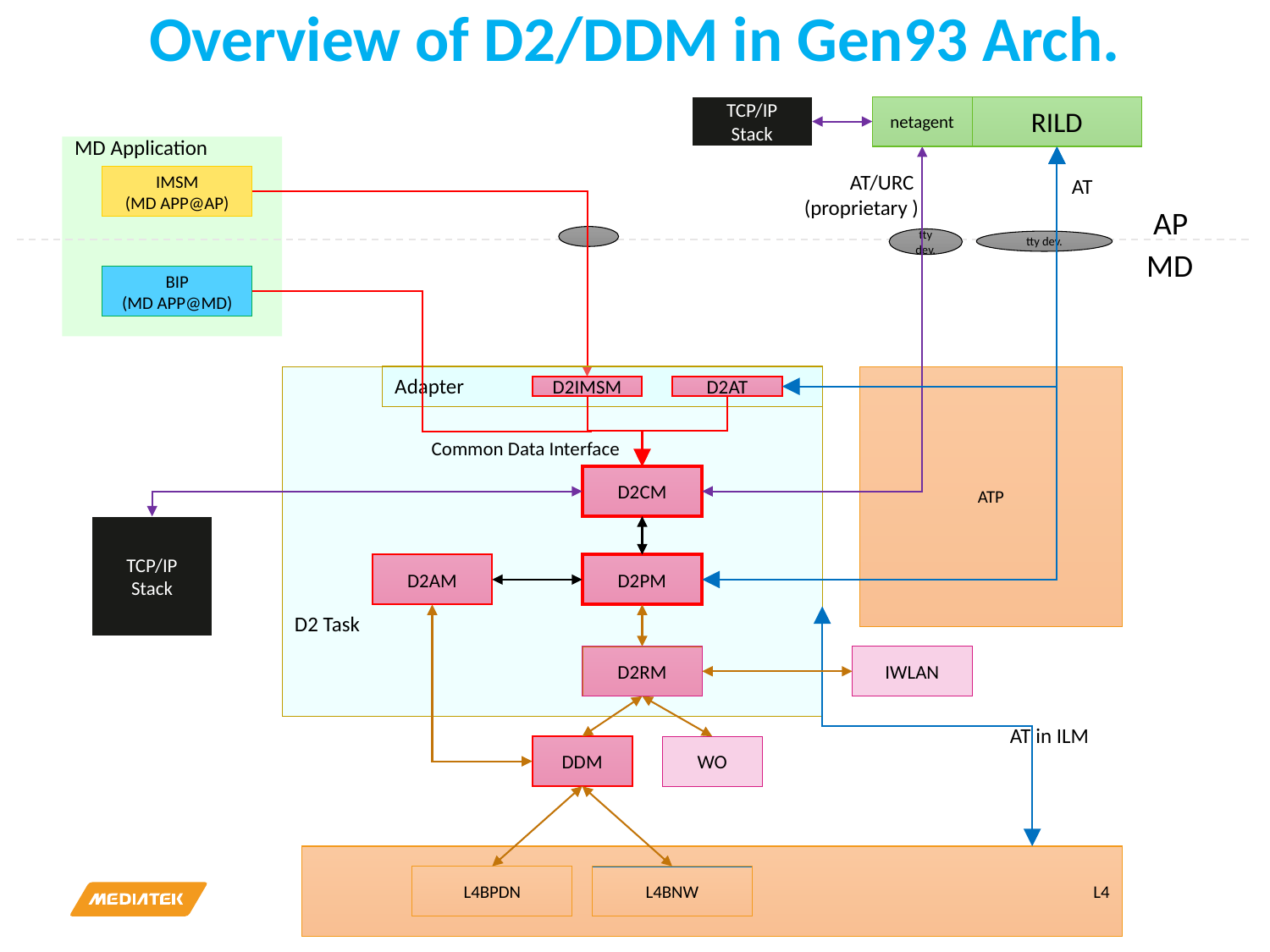

# Overview of D2/DDM in Gen93 Arch.
TCP/IP
Stack
netagent
RILD
MD Application

AT/URC
(proprietary )
IMSM
(MD APP@AP)
AT
AP

tty dev.
tty dev.
MD
BIP
(MD APP@MD)

Adapter
ATP
D2IMSM
D2AT
Common Data Interface
D2CM
TCP/IP
Stack
D2AM
D2PM
D2 Task
D2RM
IWLAN
AT in ILM
DDM
WO
L4
L4BPDN
L4BNW
4
Internal Use
Copyright © MediaTek Inc. All rights reserved.